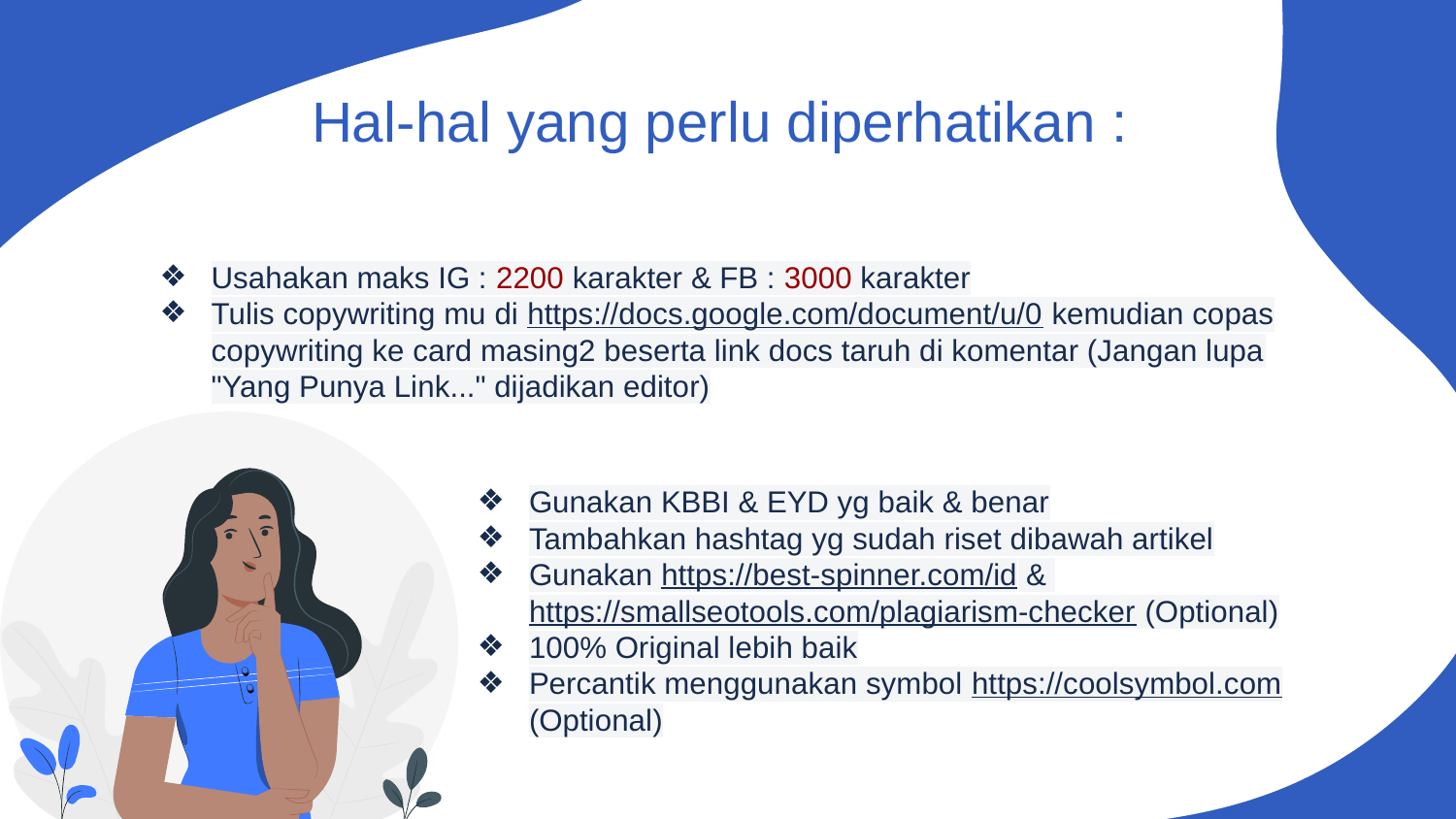

# Hal-hal yang perlu diperhatikan :
Usahakan maks IG : 2200 karakter & FB : 3000 karakter
Tulis copywriting mu di https://docs.google.com/document/u/0 kemudian copas copywriting ke card masing2 beserta link docs taruh di komentar (Jangan lupa "Yang Punya Link..." dijadikan editor)

Gunakan KBBI & EYD yg baik & benar
Tambahkan hashtag yg sudah riset dibawah artikel
Gunakan https://best-spinner.com/id & https://smallseotools.com/plagiarism-checker (Optional)
100% Original lebih baik
Percantik menggunakan symbol https://coolsymbol.com (Optional)